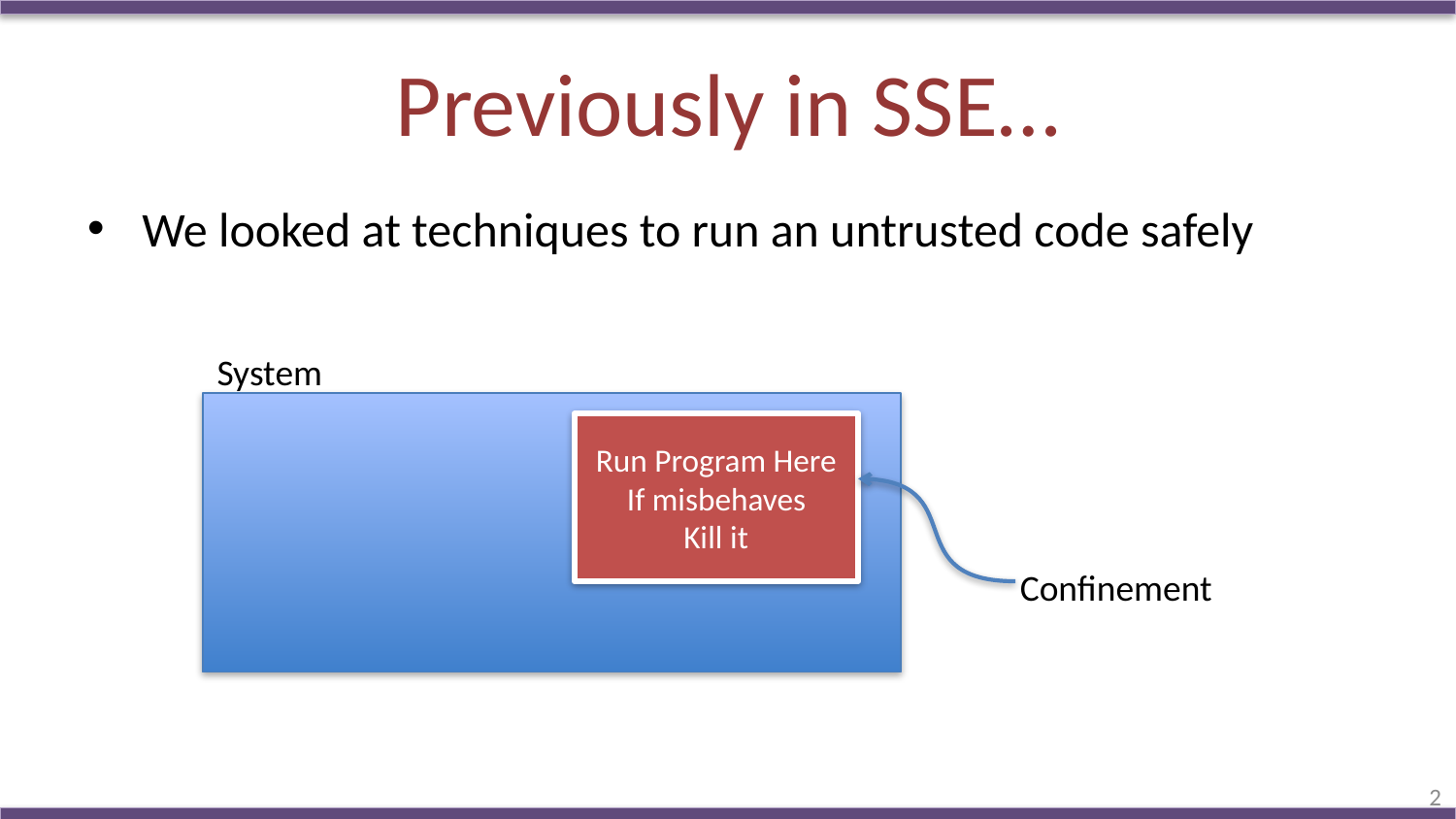

# Previously in SSE…
We looked at techniques to run an untrusted code safely
System

Run Program Here
If misbehaves
Kill it
Confinement
2